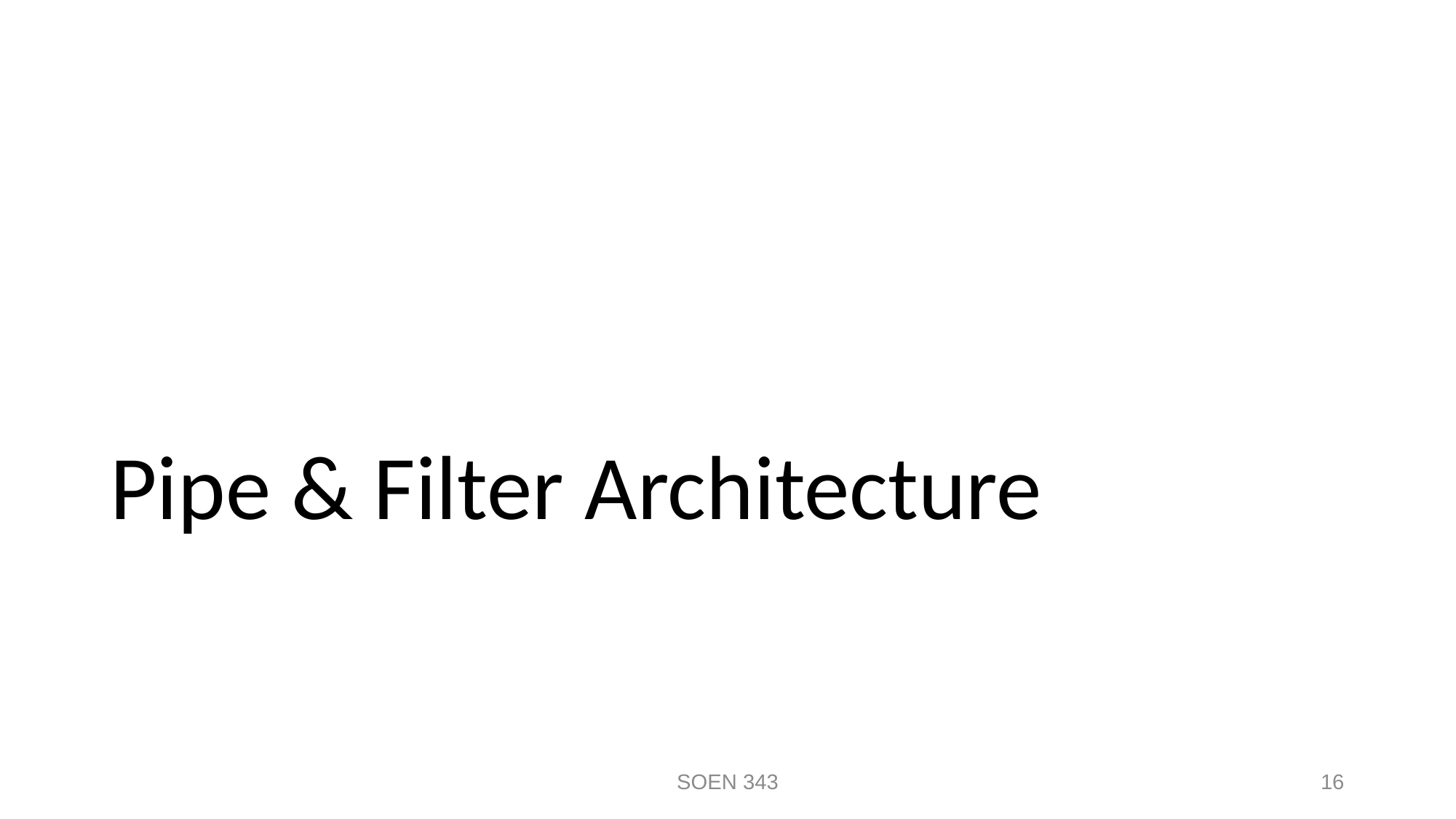

# Pipe & Filter Architecture

SOEN 343
16